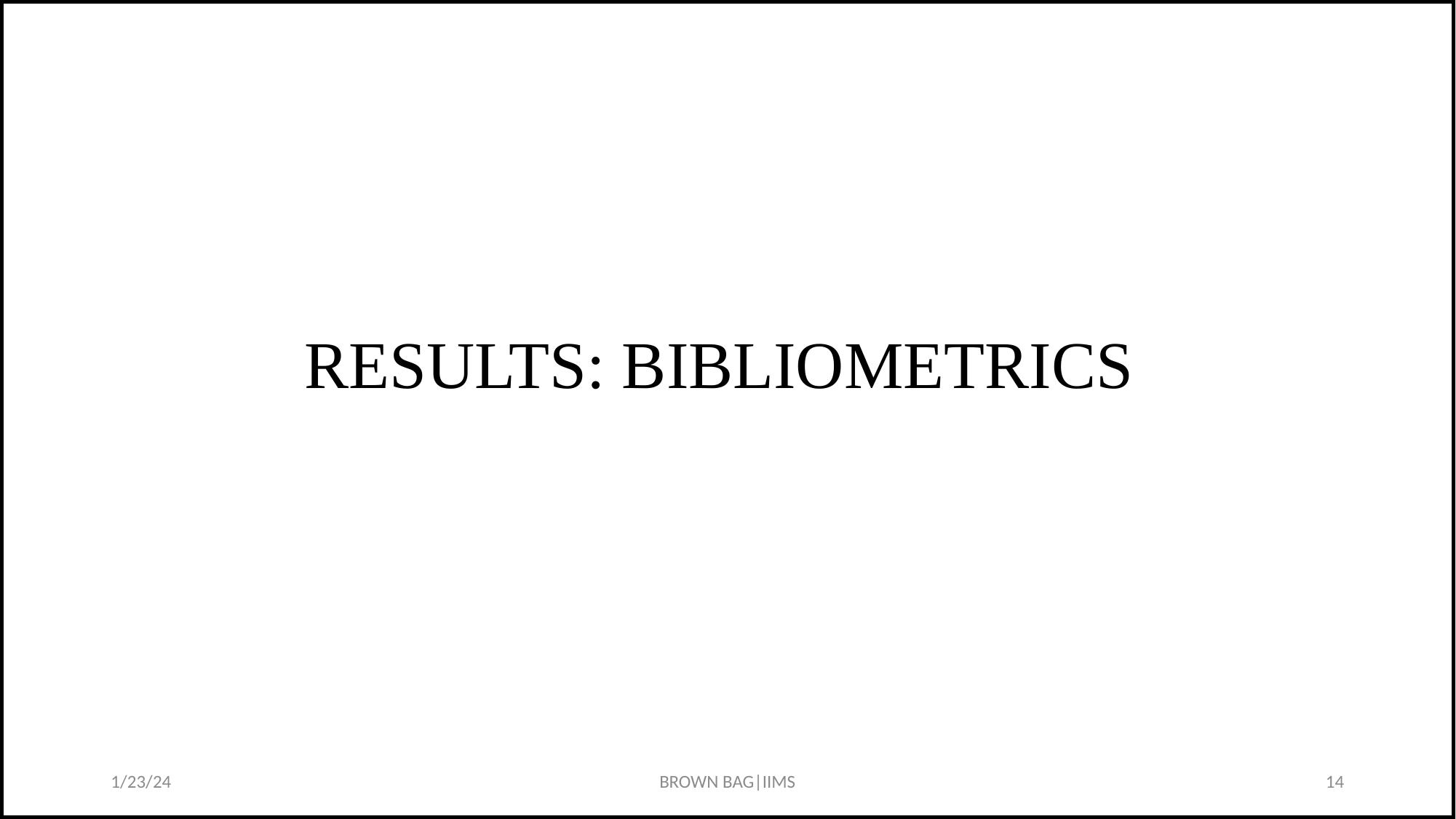

# RESULTS: BIBLIOMETRICS
1/23/24
BROWN BAG|IIMS
14